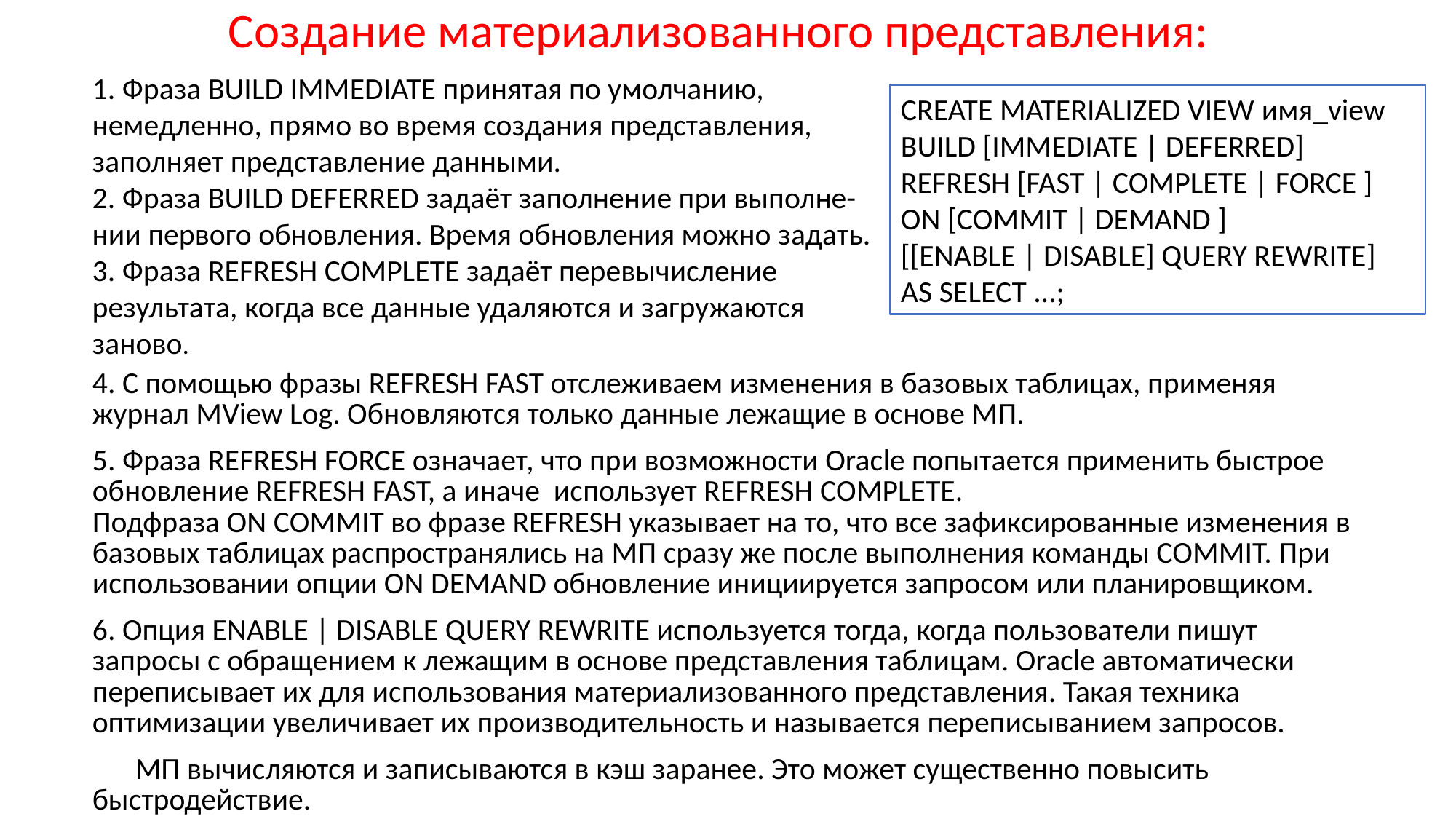

# Создание материализованного представления:
1. Фраза BUILD IMMEDIATE принятая по умолчанию, немедленно, прямо во время создания представления, заполняет представление данными.
2. Фраза BUILD DEFERRED задаёт заполнение при выполне- нии первого обновления. Время обновления можно задать.
3. Фраза REFRESH COMPLETE задаёт перевычисление результата, когда все данные удаляются и загружаются заново.
CREATE MATERIALIZED VIEW имя_view
BUILD [IMMEDIATE | DEFERRED]
REFRESH [FAST | COMPLETE | FORCE ]
ON [COMMIT | DEMAND ]
[[ENABLE | DISABLE] QUERY REWRITE]
AS SELECT ...;
4. С помощью фразы REFRESH FAST отслеживаем изменения в базовых таблицах, применяя журнал MView Log. Обновляются только данные лежащие в основе МП.
5. Фраза REFRESH FORCE означает, что при возможности Oracle попытается применить быстрое обновление REFRESH FAST, а иначе  использует REFRESH COMPLETE.
Подфраза ON COMMIT во фразе REFRESH указывает на то, что все зафиксированные изменения в базовых таблицах распространялись на МП сразу же после выполнения команды COMMIT. При использовании опции ON DEMAND обновление инициируется запросом или планировщиком.
6. Опция ENABLE | DISABLE QUERY REWRITE используется тогда, когда пользователи пишут запросы с обращением к лежащим в основе представления таблицам. Oracle автоматически переписывает их для использования материализованного представления. Такая техника оптимизации увеличивает их производительность и называется переписыванием запросов.
МП вычисляются и записываются в кэш заранее. Это может существенно повысить быстродействие.